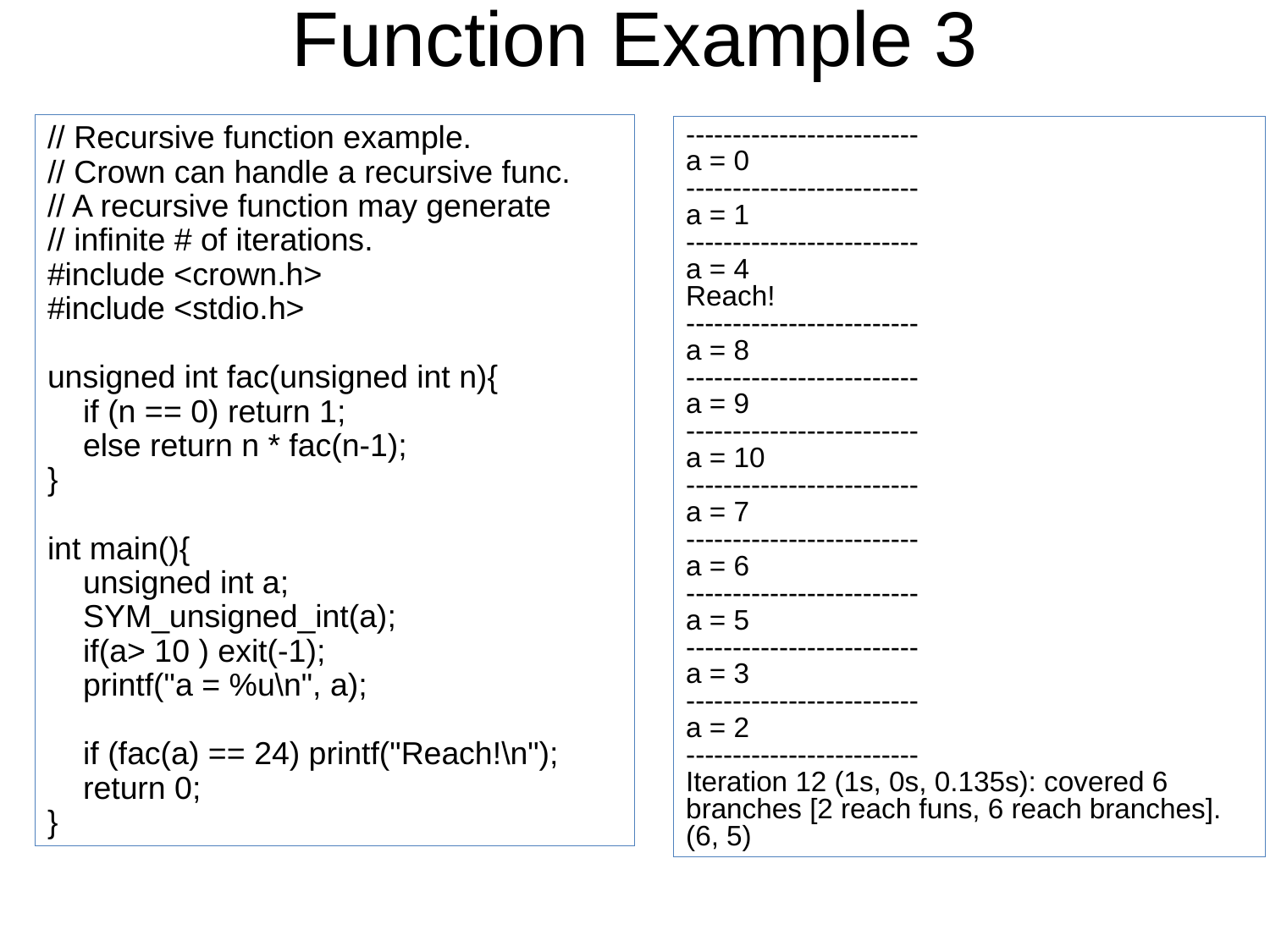

# Function Example 3
// Recursive function example.
// Crown can handle a recursive func.
// A recursive function may generate
// infinite # of iterations.
#include <crown.h>
#include <stdio.h>

unsigned int fac(unsigned int n){
    if (n == 0) return 1;
    else return n * fac(n-1);
}

int main(){
    unsigned int a;
    SYM_unsigned_int(a);
    if(a> 10 ) exit(-1);
    printf("a = %u\n", a);

    if (fac(a) == 24) printf("Reach!\n");
    return 0;
}
-------------------------
a = 0
-------------------------
a = 1
-------------------------
a = 4
Reach!
-------------------------
a = 8
-------------------------
a = 9
-------------------------
a = 10
-------------------------
a = 7
-------------------------
a = 6
-------------------------
a = 5
-------------------------
a = 3
-------------------------
a = 2
-------------------------
Iteration 12 (1s, 0s, 0.135s): covered 6 branches [2 reach funs, 6 reach branches].(6, 5)